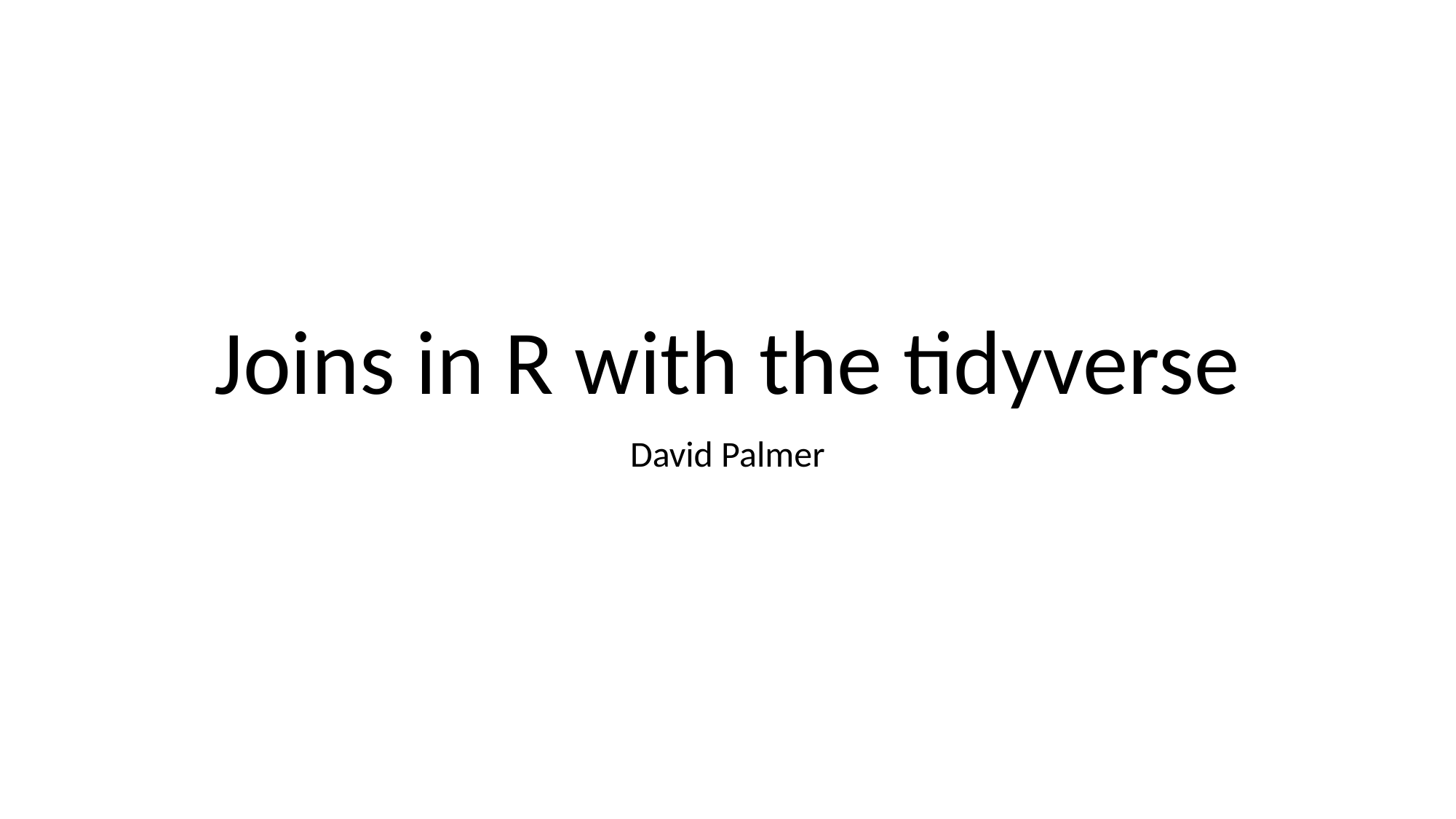

# Joins in R with the tidyverse
David Palmer